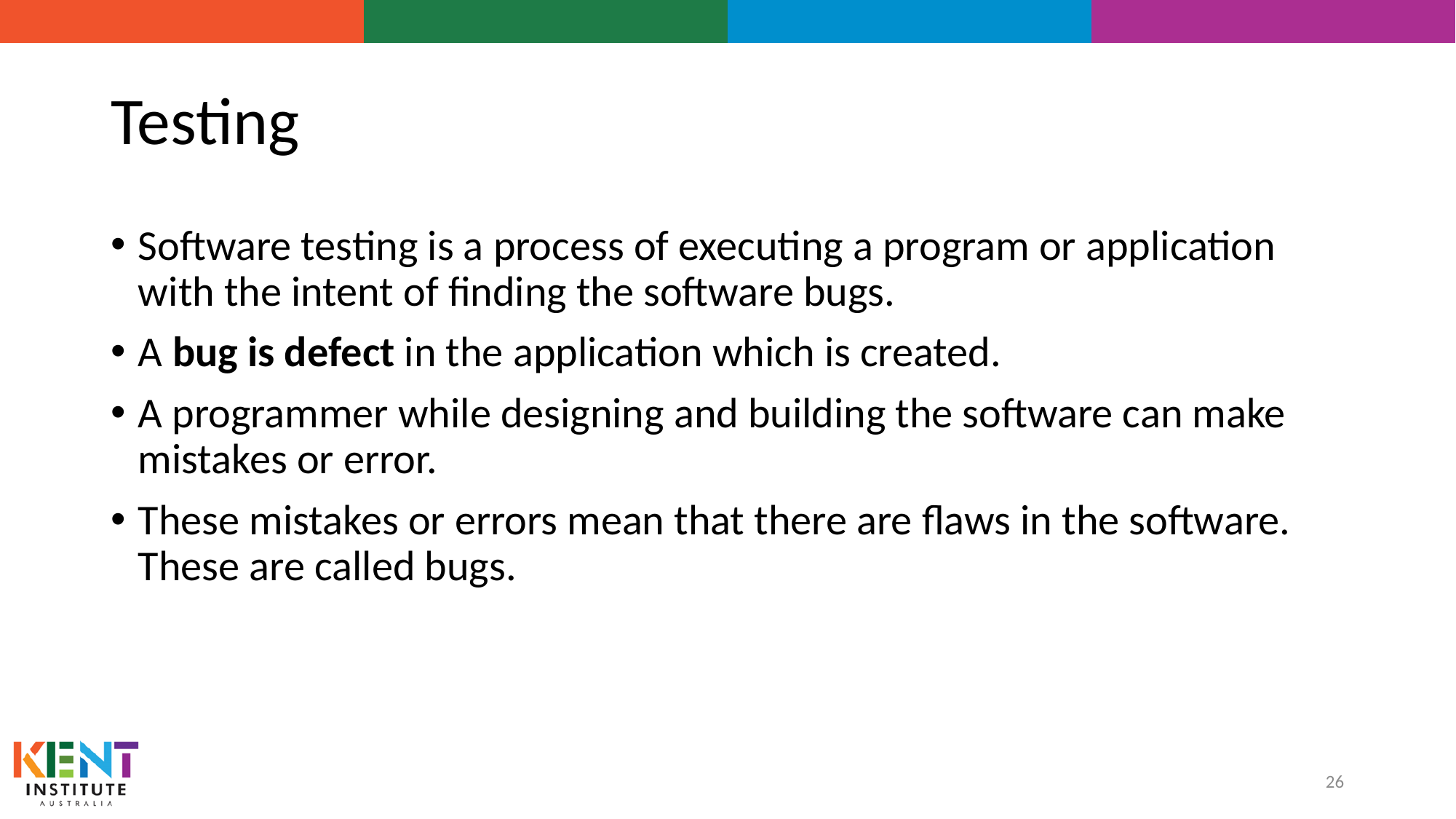

# Testing
Software testing is a process of executing a program or application with the intent of finding the software bugs.
A bug is defect in the application which is created.
A programmer while designing and building the software can make mistakes or error.
These mistakes or errors mean that there are flaws in the software. These are called bugs.
26